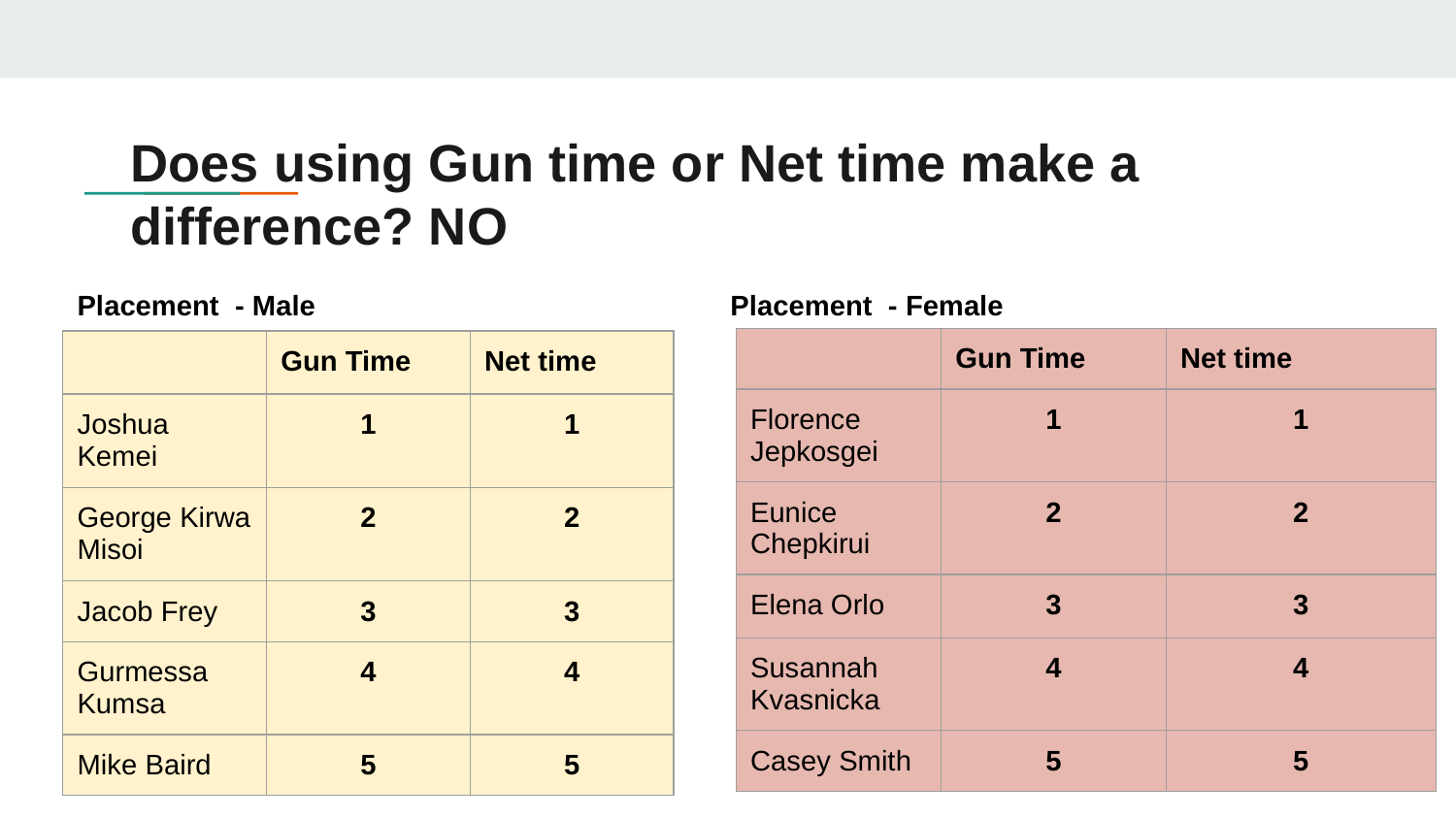

# Does using Gun time or Net time make a difference? NO
Placement  - Male
 Placement  - Female
|  | Gun Time | Net time |
| --- | --- | --- |
| Florence Jepkosgei | 1 | 1 |
| Eunice Chepkirui | 2 | 2 |
| Elena Orlo | 3 | 3 |
| Susannah Kvasnicka | 4 | 4 |
| Casey Smith | 5 | 5 |
|  | Gun Time | Net time |
| --- | --- | --- |
| Joshua Kemei | 1 | 1 |
| George Kirwa Misoi | 2 | 2 |
| Jacob Frey | 3 | 3 |
| Gurmessa Kumsa | 4 | 4 |
| Mike Baird | 5 | 5 |